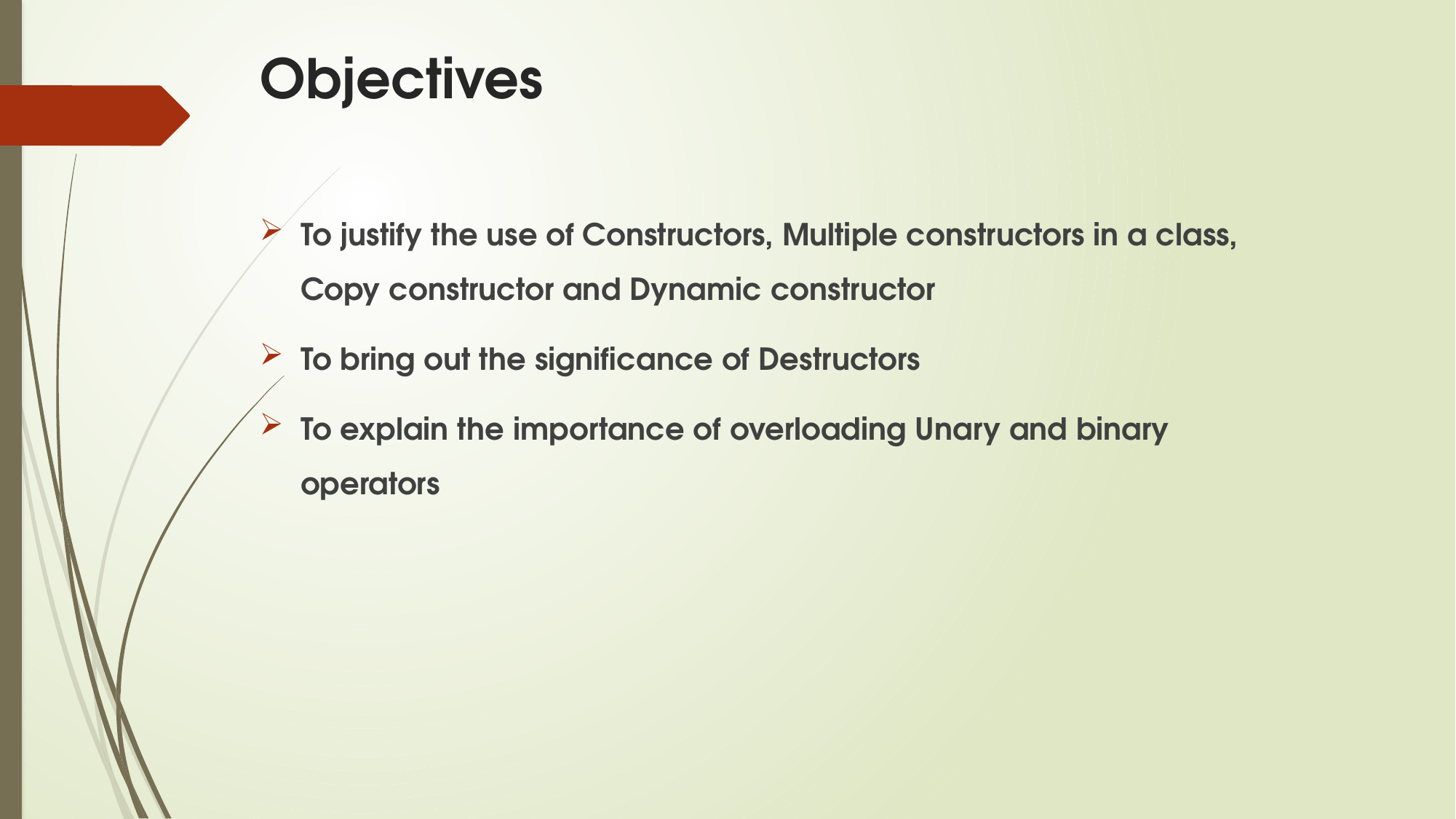

# Objectives
To justify the use of Constructors, Multiple constructors in a class, Copy constructor and Dynamic constructor
To bring out the significance of Destructors
To explain the importance of overloading Unary and binary operators